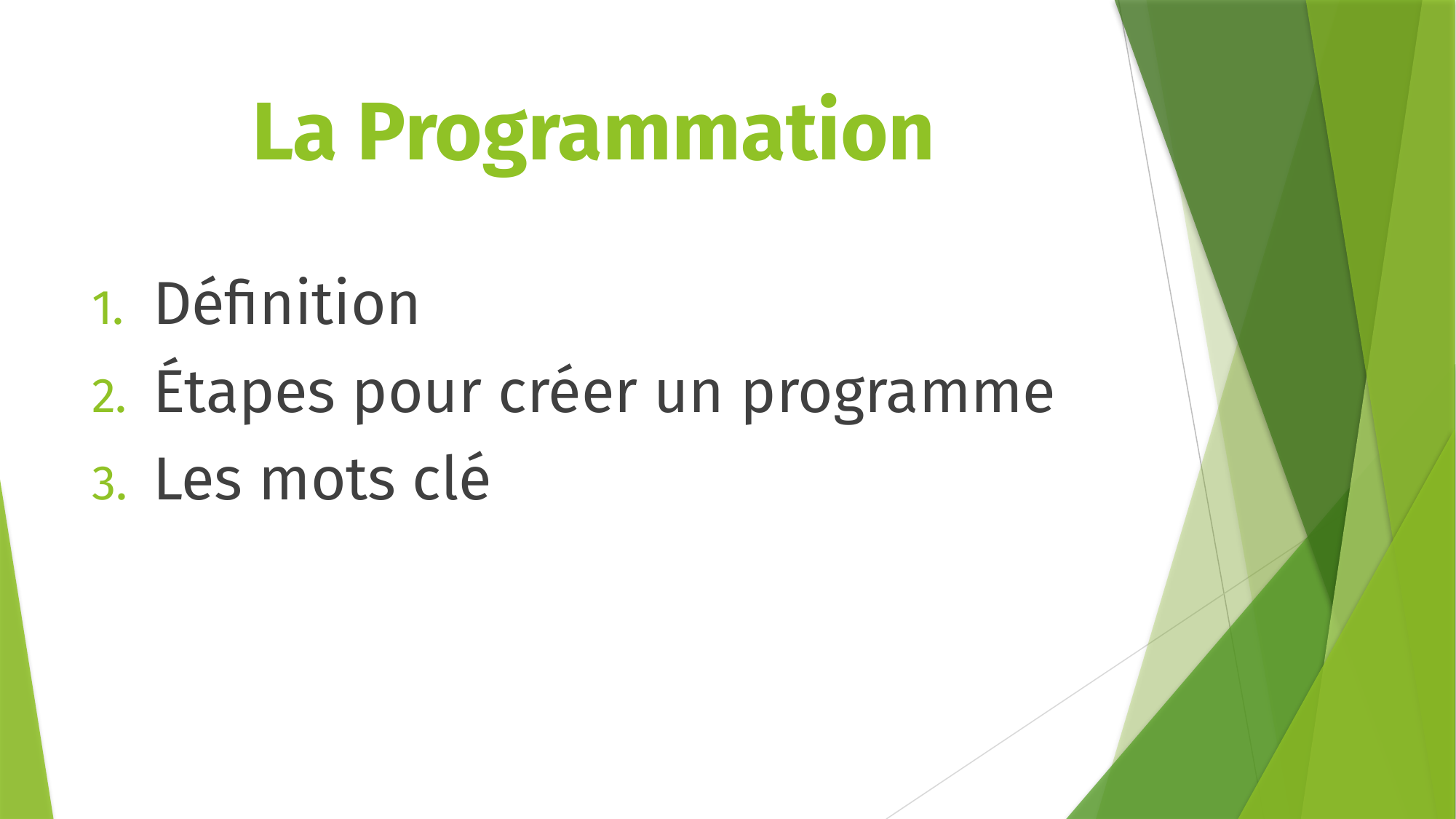

# La Programmation
Définition
Étapes pour créer un programme
Les mots clé